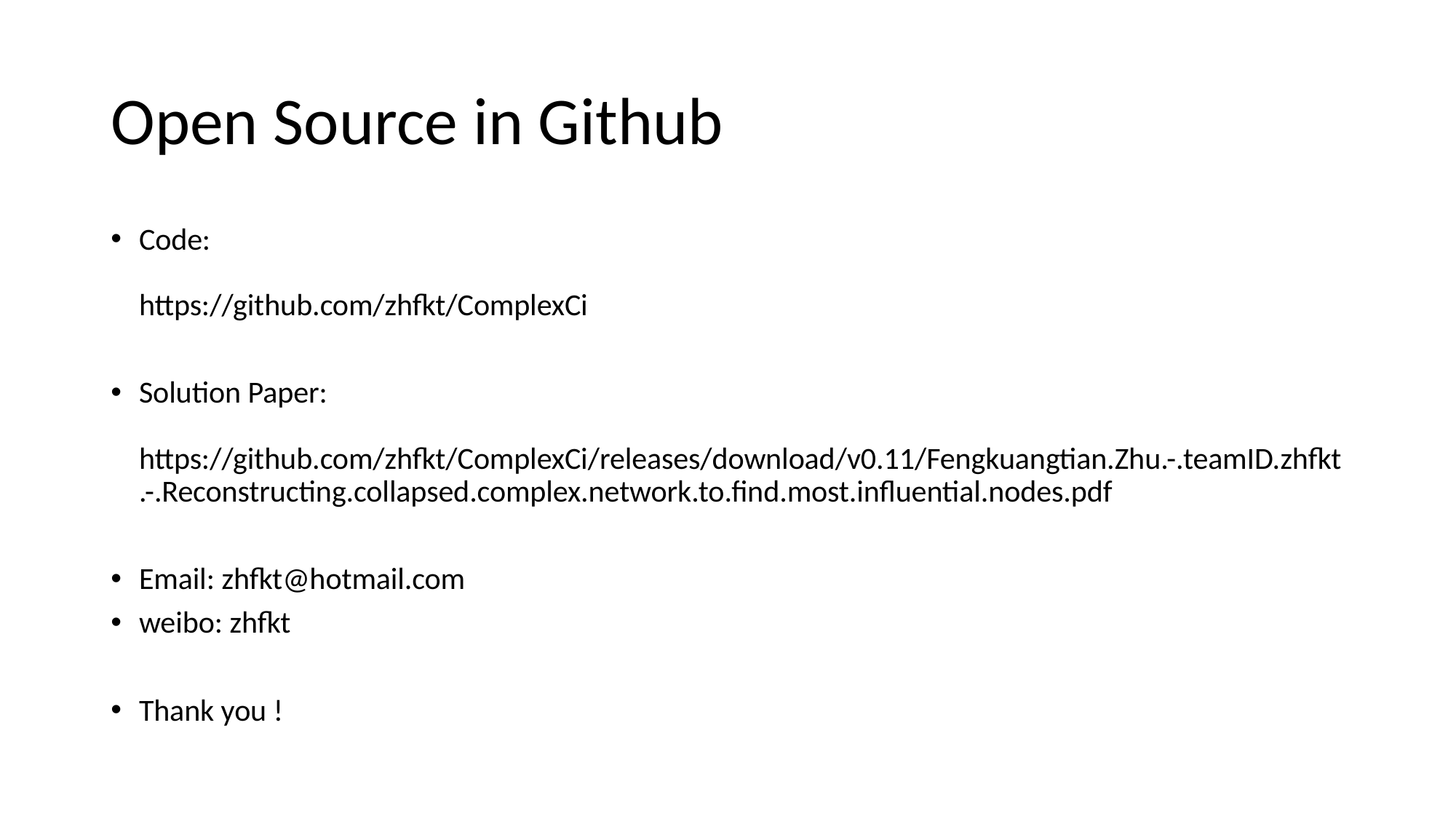

# Open Source in Github
Code:
https://github.com/zhfkt/ComplexCi

Solution Paper:
 https://github.com/zhfkt/ComplexCi/releases/download/v0.11/Fengkuangtian.Zhu.-.teamID.zhfkt.-.Reconstructing.collapsed.complex.network.to.find.most.influential.nodes.pdf

Email: zhfkt@hotmail.com
weibo: zhfkt

Thank you !